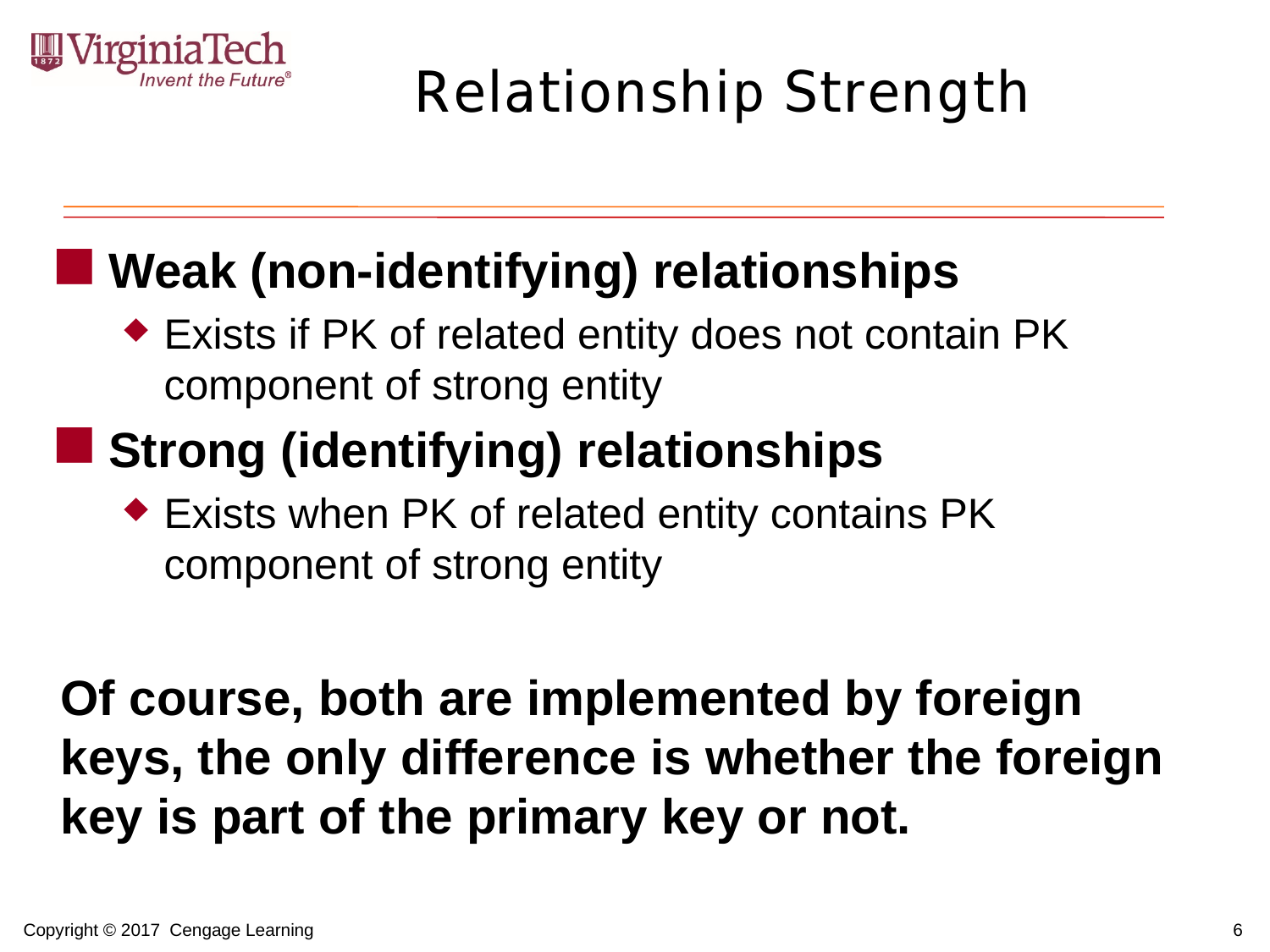

# Relationship Strength
Weak (non-identifying) relationships
Exists if PK of related entity does not contain PK component of strong entity
Strong (identifying) relationships
Exists when PK of related entity contains PK component of strong entity

Of course, both are implemented by foreign keys, the only difference is whether the foreign key is part of the primary key or not.
6
Copyright © 2017  Cengage Learning